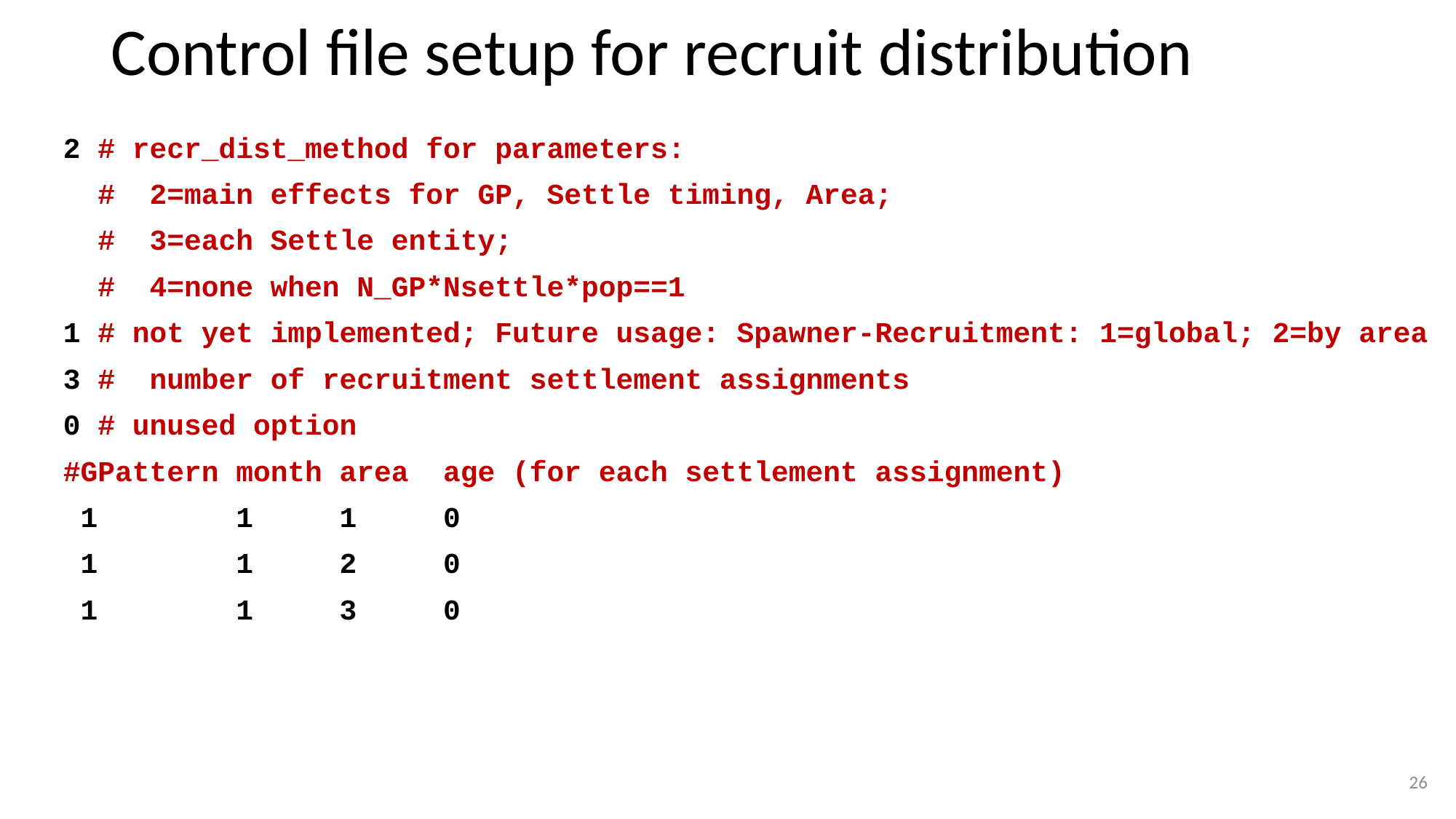

# Control file setup for recruit distribution
2 # recr_dist_method for parameters:
  #  2=main effects for GP, Settle timing, Area;
  #  3=each Settle entity;
  #  4=none when N_GP*Nsettle*pop==1
1 # not yet implemented; Future usage: Spawner-Recruitment: 1=global; 2=by area
3 #  number of recruitment settlement assignments
0 # unused option
#GPattern month area  age (for each settlement assignment)
 1        1     1     0
 1        1     2     0
 1        1     3     0

26